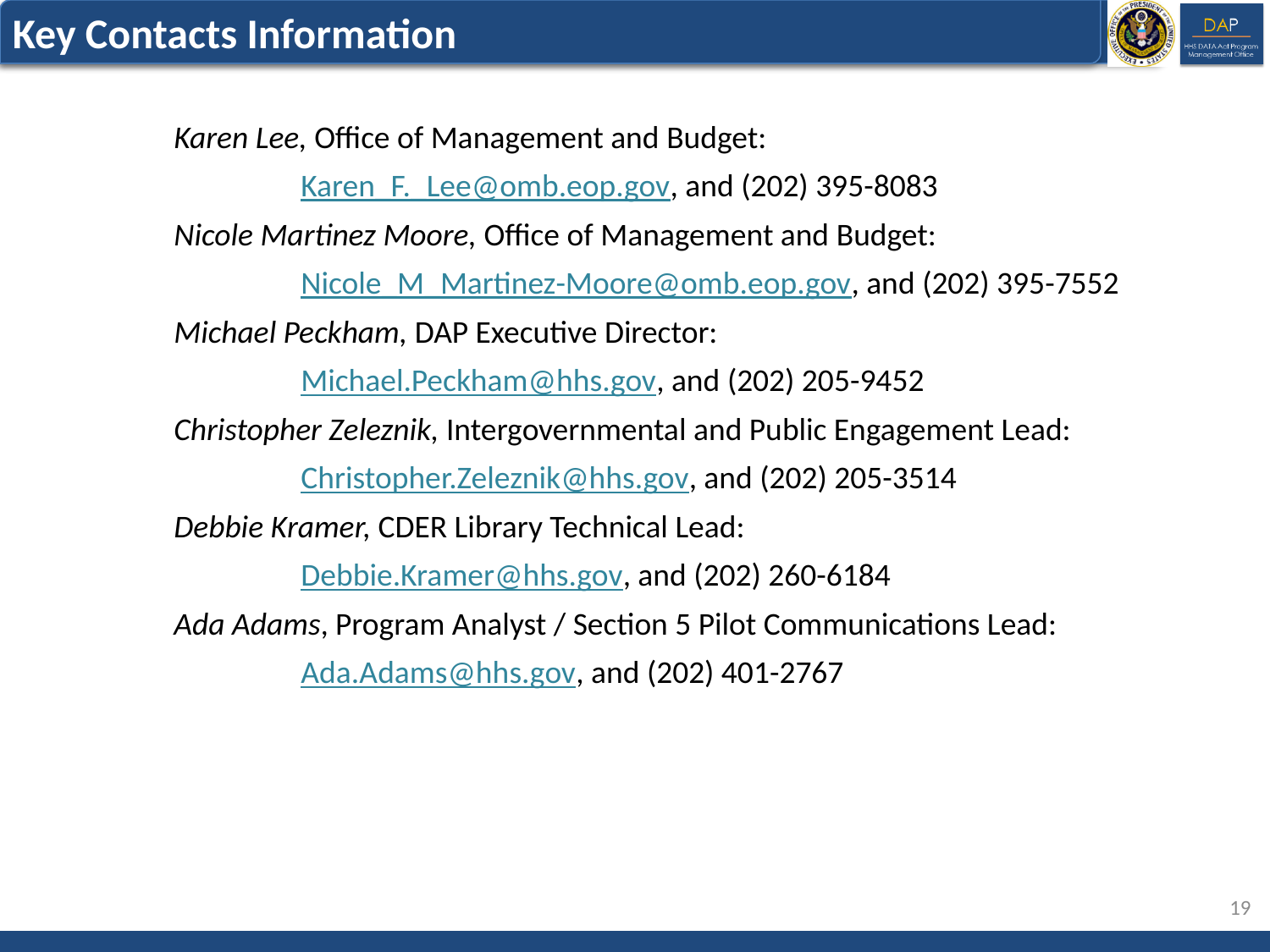

Key Contacts Information
Karen Lee, Office of Management and Budget:
	Karen_F._Lee@omb.eop.gov, and (202) 395-8083
Nicole Martinez Moore, Office of Management and Budget:
	Nicole_M_Martinez-Moore@omb.eop.gov, and (202) 395-7552
Michael Peckham, DAP Executive Director:
	Michael.Peckham@hhs.gov, and (202) 205-9452
Christopher Zeleznik, Intergovernmental and Public Engagement Lead:
	Christopher.Zeleznik@hhs.gov, and (202) 205-3514
Debbie Kramer, CDER Library Technical Lead:
	Debbie.Kramer@hhs.gov, and (202) 260-6184
Ada Adams, Program Analyst / Section 5 Pilot Communications Lead:
	Ada.Adams@hhs.gov, and (202) 401-2767

19